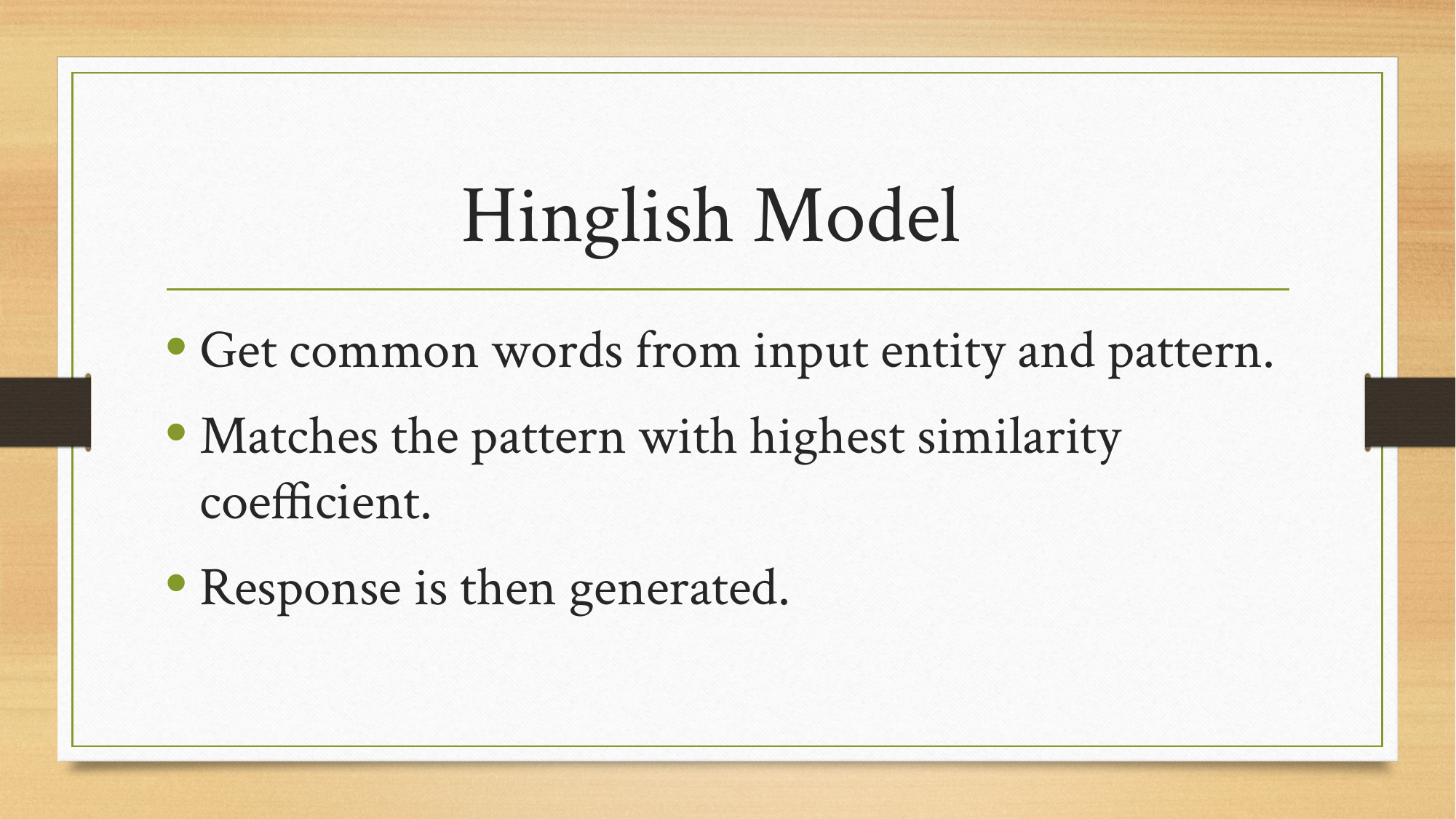

# Hinglish Model
Get common words from input entity and pattern.
Matches the pattern with highest similarity coefficient.
Response is then generated.